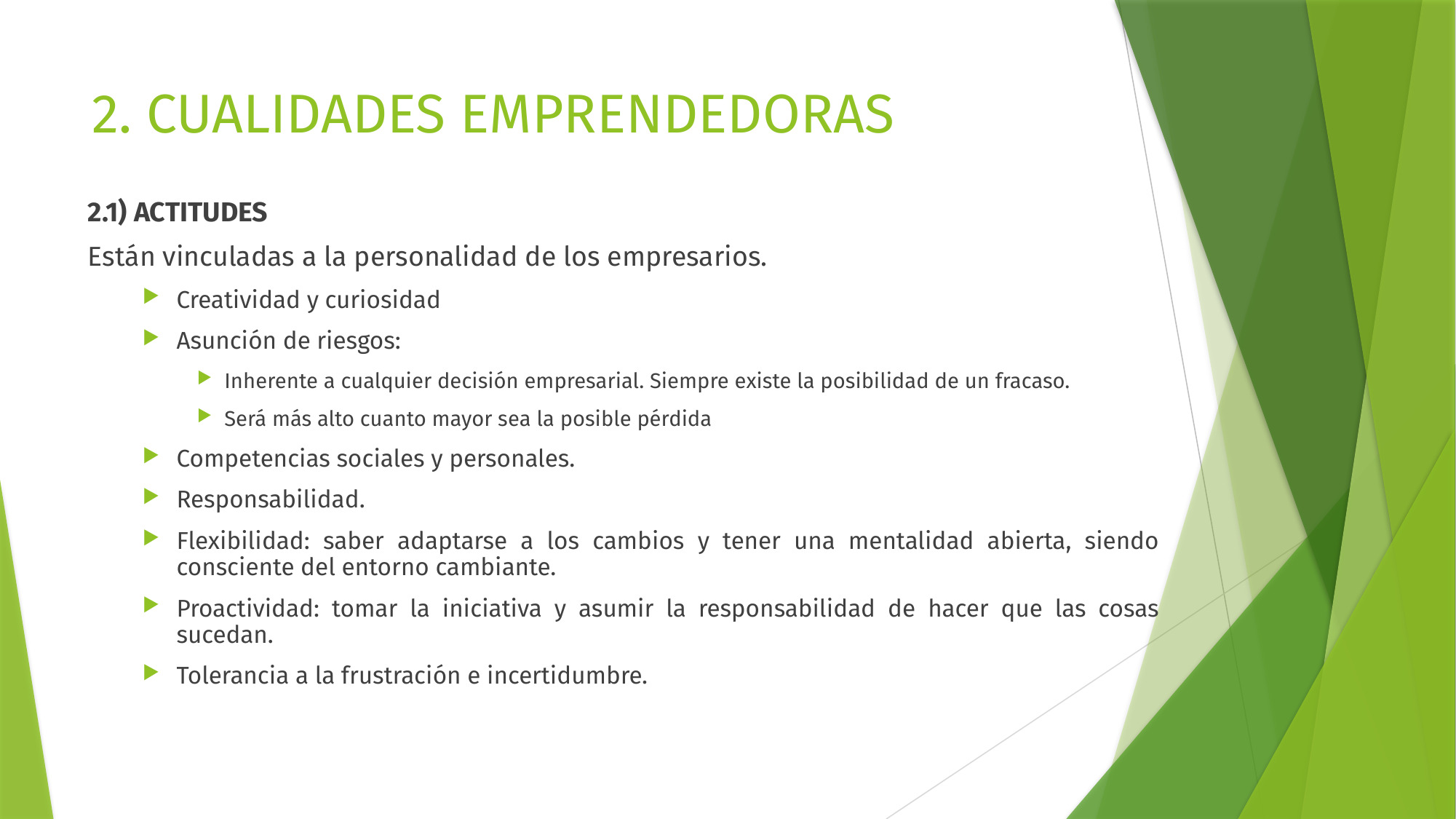

# 2. CUALIDADES EMPRENDEDORAS
2.1) ACTITUDES
Están vinculadas a la personalidad de los empresarios.
Creatividad y curiosidad
Asunción de riesgos:
Inherente a cualquier decisión empresarial. Siempre existe la posibilidad de un fracaso.
Será más alto cuanto mayor sea la posible pérdida
Competencias sociales y personales.
Responsabilidad.
Flexibilidad: saber adaptarse a los cambios y tener una mentalidad abierta, siendo consciente del entorno cambiante.
Proactividad: tomar la iniciativa y asumir la responsabilidad de hacer que las cosas sucedan.
Tolerancia a la frustración e incertidumbre.